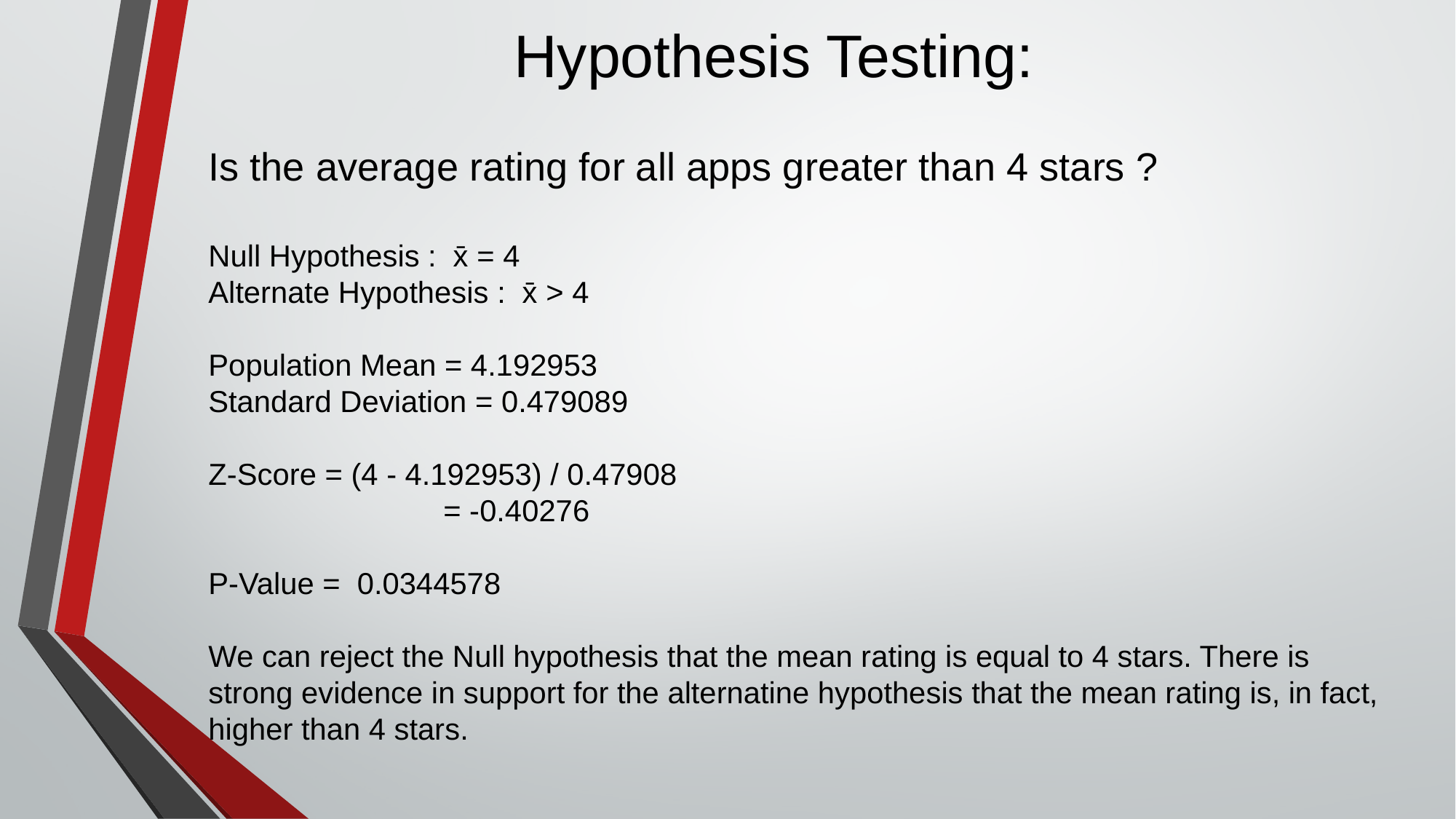

Hypothesis Testing:
Is the average rating for all apps greater than 4 stars ?

Null Hypothesis :  x̄ = 4
Alternate Hypothesis :  x̄ > 4

Population Mean = 4.192953
Standard Deviation = 0.479089

Z-Score = (4 - 4.192953) / 0.47908
		  = -0.40276

P-Value =  0.0344578

We can reject the Null hypothesis that the mean rating is equal to 4 stars. There is strong evidence in support for the alternatine hypothesis that the mean rating is, in fact, higher than 4 stars.